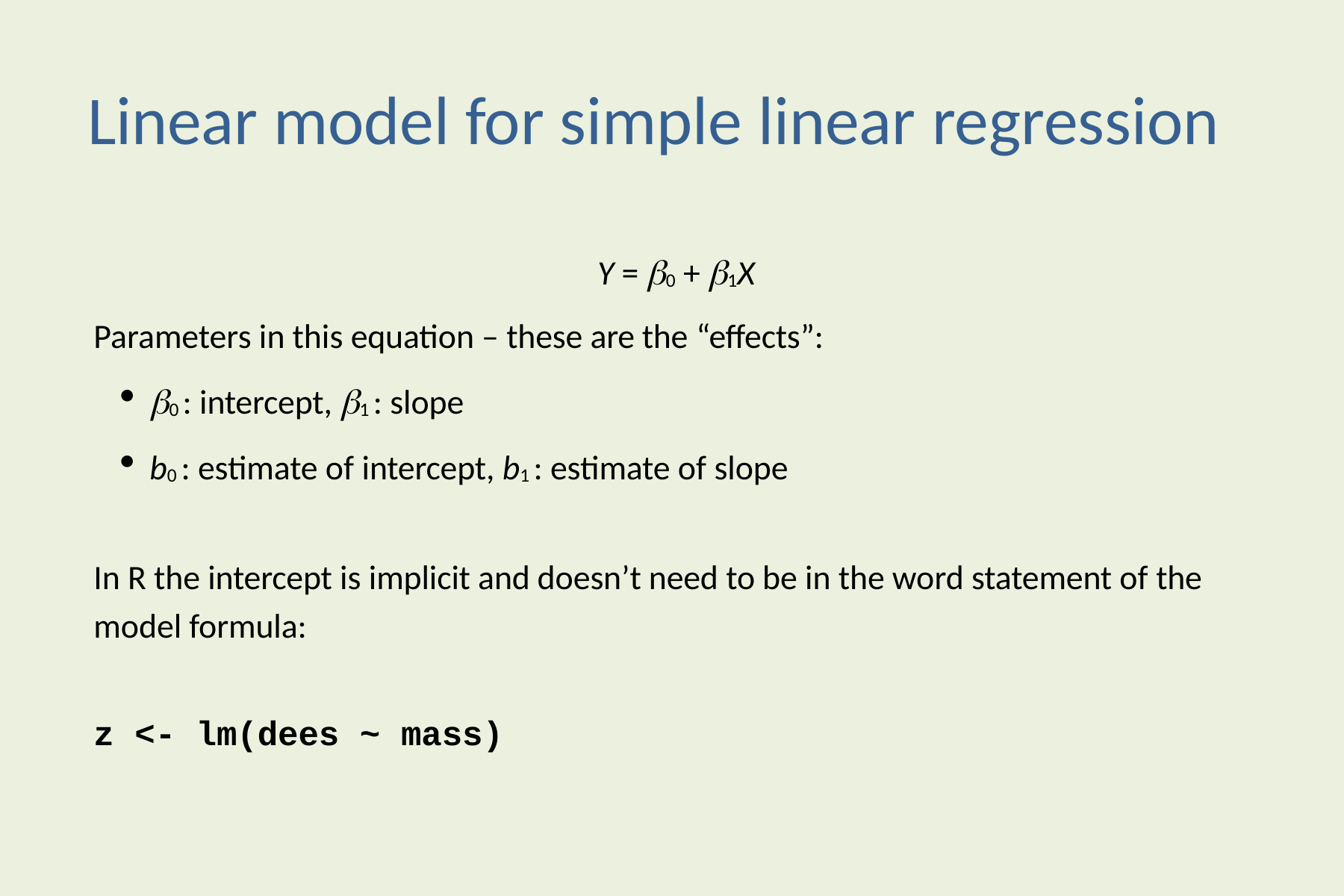

# Linear model for simple linear regression
Y = β0  + β1X
Parameters in this equation – these are the “effects”:
β0 : intercept, β1 : slope
b0 : estimate of intercept, b1 : estimate of slope

In R the intercept is implicit and doesn’t need to be in the word statement of the  model formula:

z <- lm(dees ~ mass)